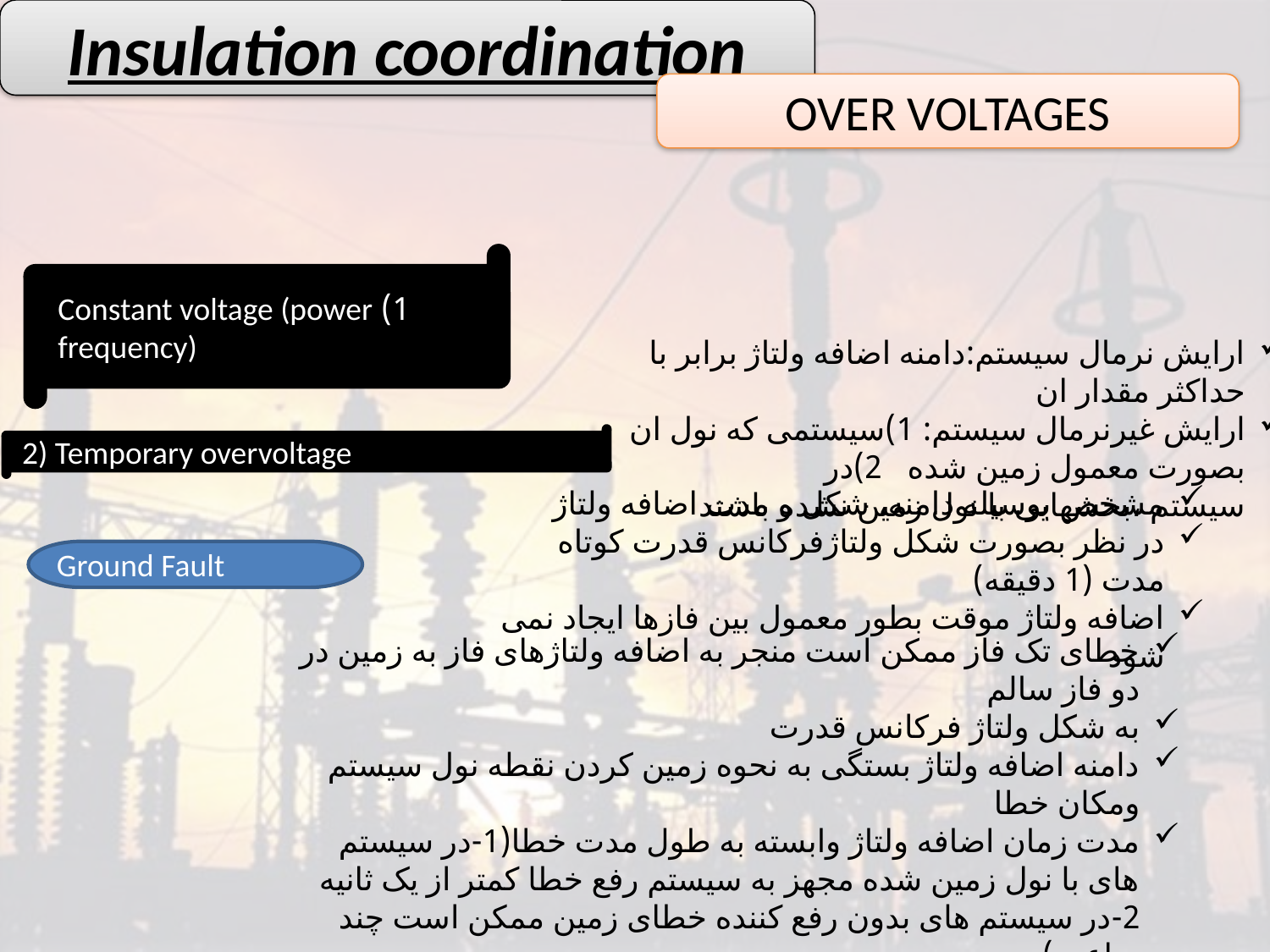

Insulation coordination
OVER VOLTAGES
1) Constant voltage (power frequency)
ارایش نرمال سیستم:دامنه اضافه ولتاژ برابر با حداکثر مقدار ان
ارایش غیرنرمال سیستم: 1)سیستمی که نول ان بصورت معمول زمین شده   2)در سیستم ،بخشهایی با نول زمین نشده باشند
2) Temporary overvoltage
مشخص بوسیله دامنه، شکل و مدت اضافه ولتاژ
در نظر بصورت شکل ولتاژفرکانس قدرت کوتاه مدت (1 دقیقه)
اضافه ولتاژ موقت بطور معمول بین فازها ایجاد نمی شود
Ground Fault
خطای تک فاز ممکن است منجر به اضافه ولتاژهای فاز به زمین در دو فاز سالم
به شکل ولتاژ فرکانس قدرت
دامنه اضافه ولتاژ بستگی به نحوه زمین کردن نقطه نول سیستم ومکان خطا
مدت زمان اضافه ولتاژ وابسته به طول مدت خطا(1-در سیستم های با نول زمین شده مجهز به سیستم رفع خطا کمتر از یک ثانیه     2-در سیستم های بدون رفع کننده خطای زمین ممکن است چند ساعت)